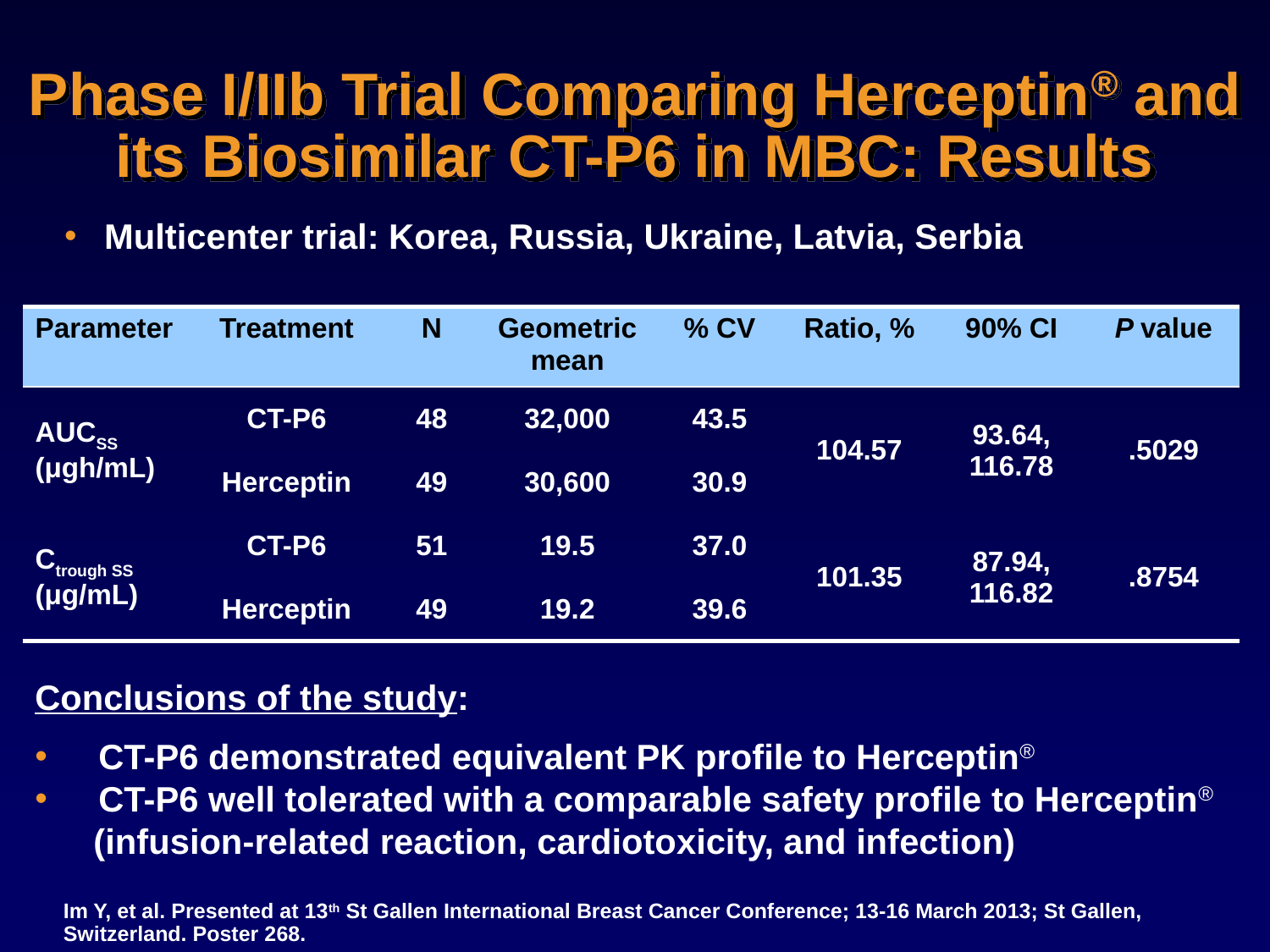

# Phase I/IIb Trial Comparing Herceptin® and its Biosimilar CT-P6 in MBC: Results
Multicenter trial: Korea, Russia, Ukraine, Latvia, Serbia
| Parameter | Treatment | N | Geometric mean | % CV | Ratio, % | 90% CI | P value |
| --- | --- | --- | --- | --- | --- | --- | --- |
| AUCSS (μgh/mL) | CT-P6 | 48 | 32,000 | 43.5 | 104.57 | 93.64, 116.78 | .5029 |
|  | Herceptin | 49 | 30,600 | 30.9 |  |  |  |
| Ctrough SS (μg/mL) | CT-P6 | 51 | 19.5 | 37.0 | 101.35 | 87.94, 116.82 | .8754 |
|  | Herceptin | 49 | 19.2 | 39.6 |  |  |  |
Conclusions of the study:

CT-P6 demonstrated equivalent PK profile to Herceptin®
CT-P6 well tolerated with a comparable safety profile to Herceptin®
      (infusion-related reaction, cardiotoxicity, and infection)
Im Y, et al. Presented at 13th St Gallen International Breast Cancer Conference; 13-16 March 2013; St Gallen, Switzerland. Poster 268.